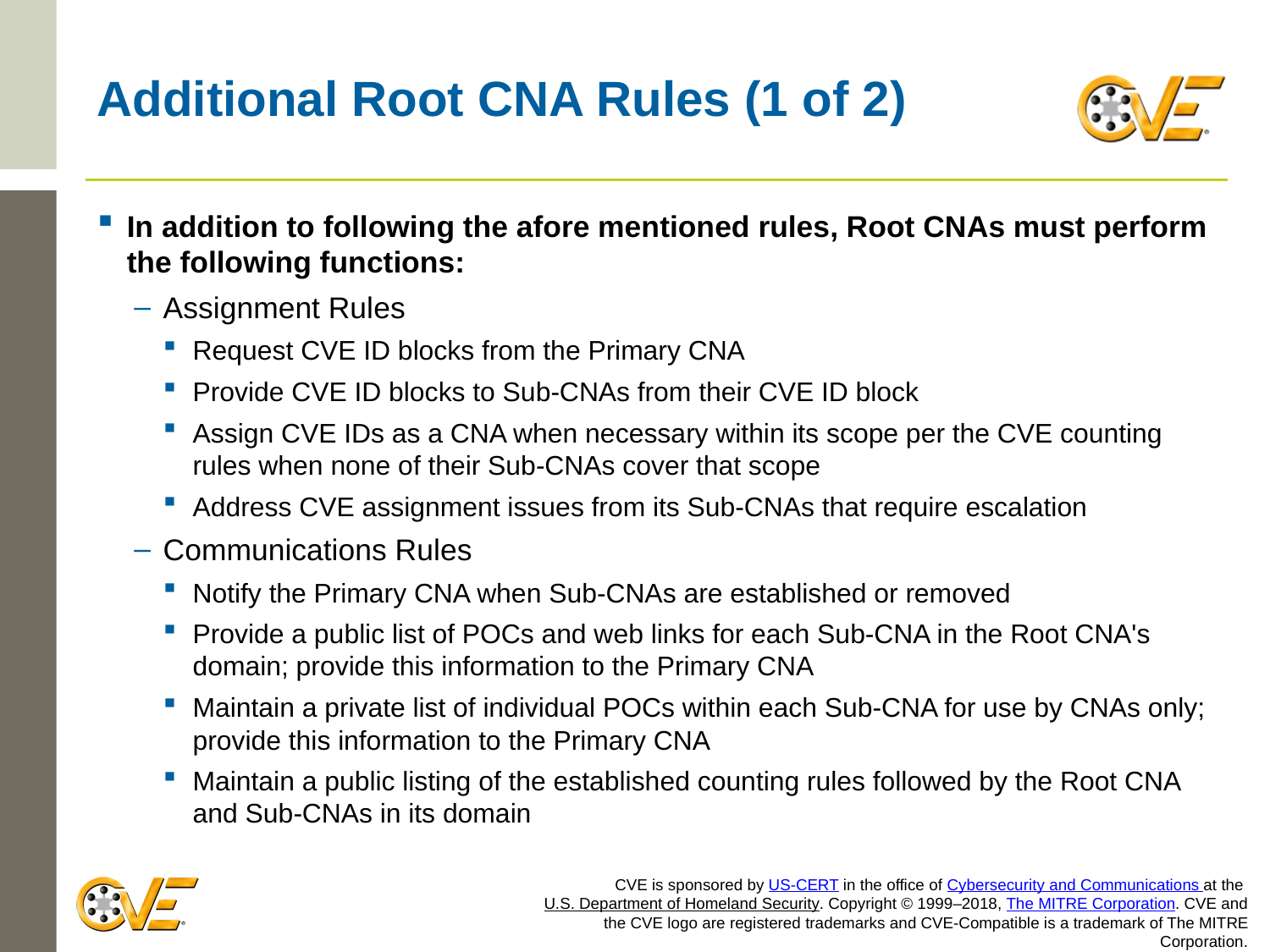

# Additional Root CNA Rules (1 of 2)
In addition to following the afore mentioned rules, Root CNAs must perform the following functions:
Assignment Rules
Request CVE ID blocks from the Primary CNA
Provide CVE ID blocks to Sub-CNAs from their CVE ID block
Assign CVE IDs as a CNA when necessary within its scope per the CVE counting rules when none of their Sub-CNAs cover that scope
Address CVE assignment issues from its Sub-CNAs that require escalation
Communications Rules
Notify the Primary CNA when Sub-CNAs are established or removed
Provide a public list of POCs and web links for each Sub-CNA in the Root CNA's domain; provide this information to the Primary CNA
Maintain a private list of individual POCs within each Sub-CNA for use by CNAs only; provide this information to the Primary CNA
Maintain a public listing of the established counting rules followed by the Root CNA and Sub-CNAs in its domain